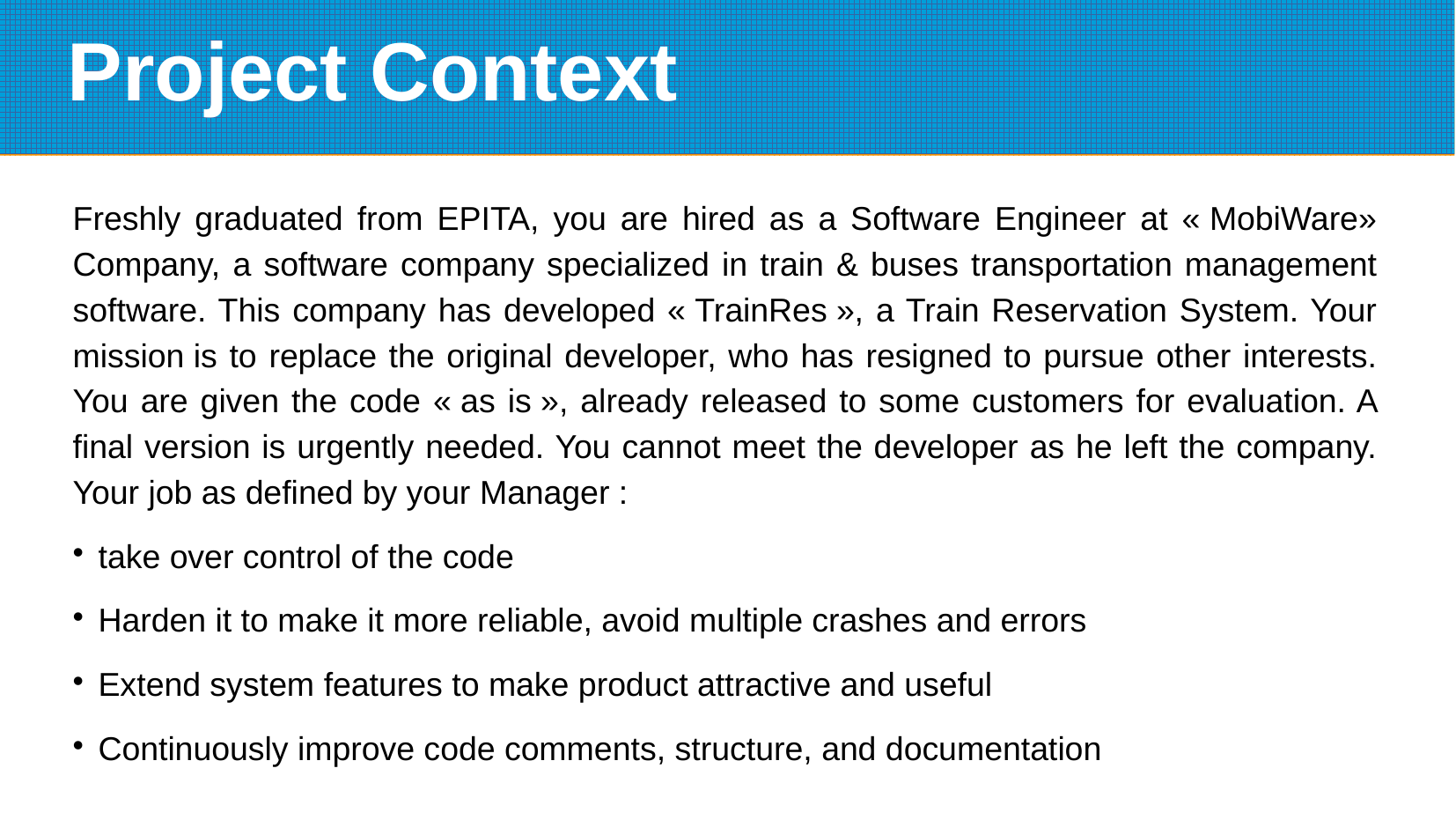

# Project Context
Freshly graduated from EPITA, you are hired as a Software Engineer at « MobiWare» Company, a software company specialized in train & buses transportation management software. This company has developed « TrainRes », a Train Reservation System. Your mission is to replace the original developer, who has resigned to pursue other interests. You are given the code « as is », already released to some customers for evaluation. A final version is urgently needed. You cannot meet the developer as he left the company. Your job as defined by your Manager :
take over control of the code
Harden it to make it more reliable, avoid multiple crashes and errors
Extend system features to make product attractive and useful
Continuously improve code comments, structure, and documentation